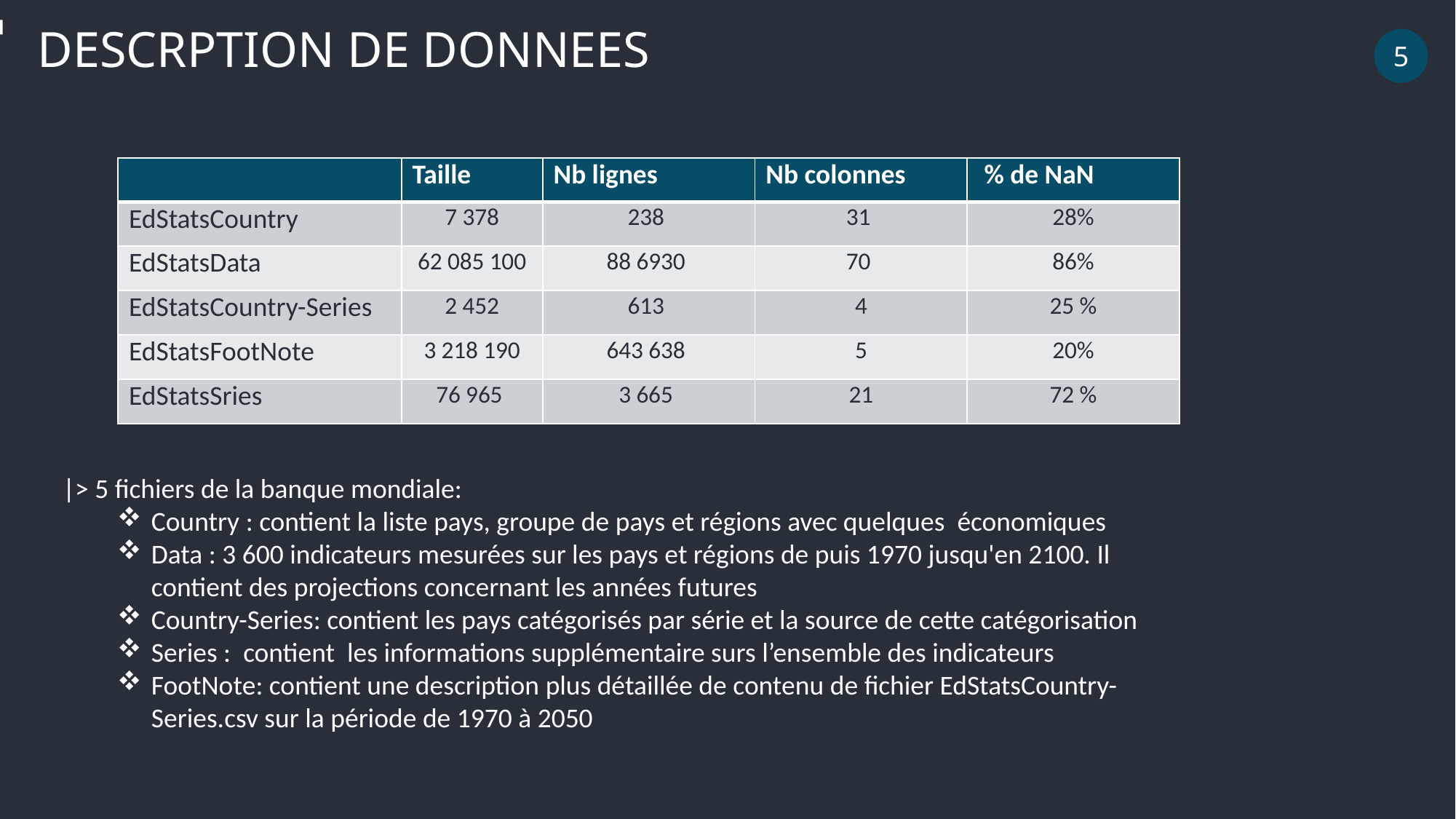

DESCRPTION DE DONNEES

5
|  | Taille | Nb lignes | Nb colonnes | % de NaN |
| --- | --- | --- | --- | --- |
| EdStatsCountry | 7 378 | 238 | 31 | 28% |
| EdStatsData | 62 085 100 | 88 6930 | 70 | 86% |
| EdStatsCountry-Series | 2 452 | 613 | 4 | 25 % |
| EdStatsFootNote | 3 218 190 | 643 638 | 5 | 20% |
| EdStatsSries | 76 965 | 3 665 | 21 | 72 % |
|> 5 fichiers de la banque mondiale:
Country : contient la liste pays, groupe de pays et régions avec quelques  économiques
Data : 3 600 indicateurs mesurées sur les pays et régions de puis 1970 jusqu'en 2100. Il contient des projections concernant les années futures
Country-Series: contient les pays catégorisés par série et la source de cette catégorisation
Series :  contient  les informations supplémentaire surs l’ensemble des indicateurs
FootNote: contient une description plus détaillée de contenu de fichier EdStatsCountry-Series.csv sur la période de 1970 à 2050